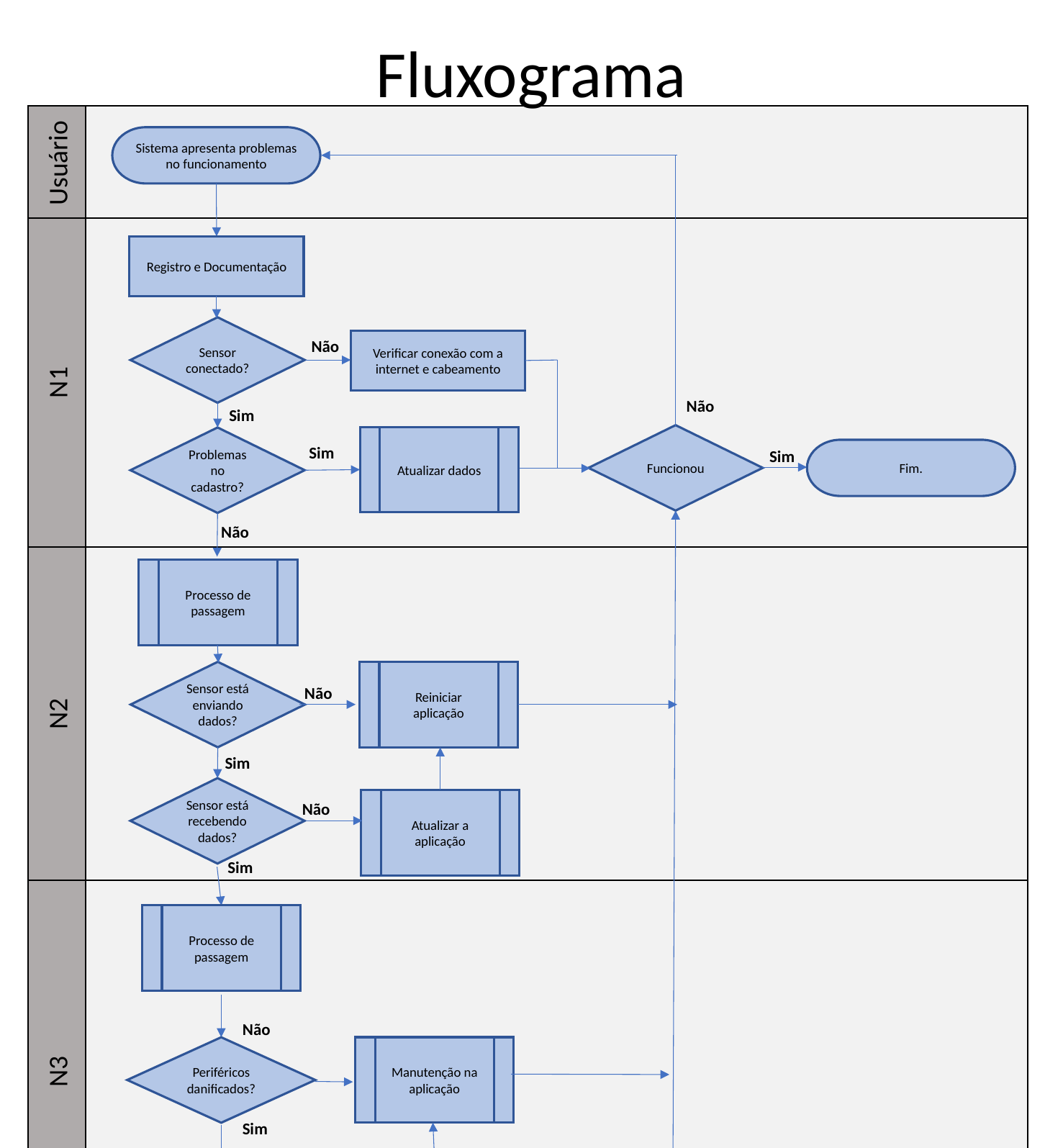

Fluxograma

Usuário

Sistema apresenta problemas no funcionamento

N1

Registro e Documentação
Sensor conectado?
Não
Verificar conexão com a internet e cabeamento
Não
Sim
Funcionou
Atualizar dados
Problemas no cadastro?
Sim
Fim.
Sim
Não

N2

Processo de passagem
Sensor está enviando dados?
Reiniciar aplicação
Não
Sim
Sensor está recebendo dados?
Atualizar a aplicação
Não
Sim

N3

Processo de passagem
Não
Manutenção na aplicação
Periféricos danificados?
Sim
Verificar os periféricos
Técnico no Cliente